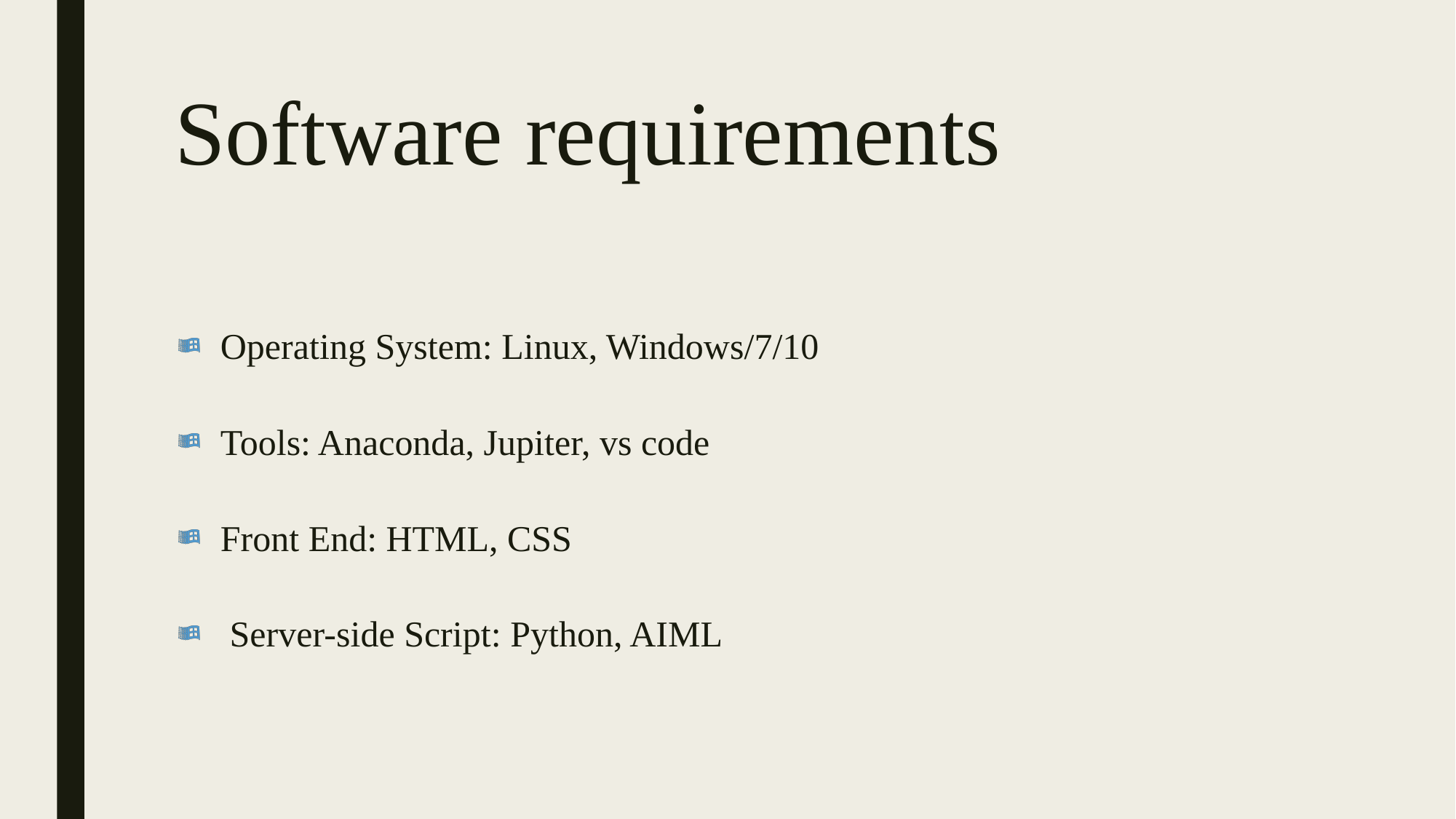

# Software requirements
Operating System: Linux, Windows/7/10
Tools: Anaconda, Jupiter, vs code
Front End: HTML, CSS
 Server-side Script: Python, AIML